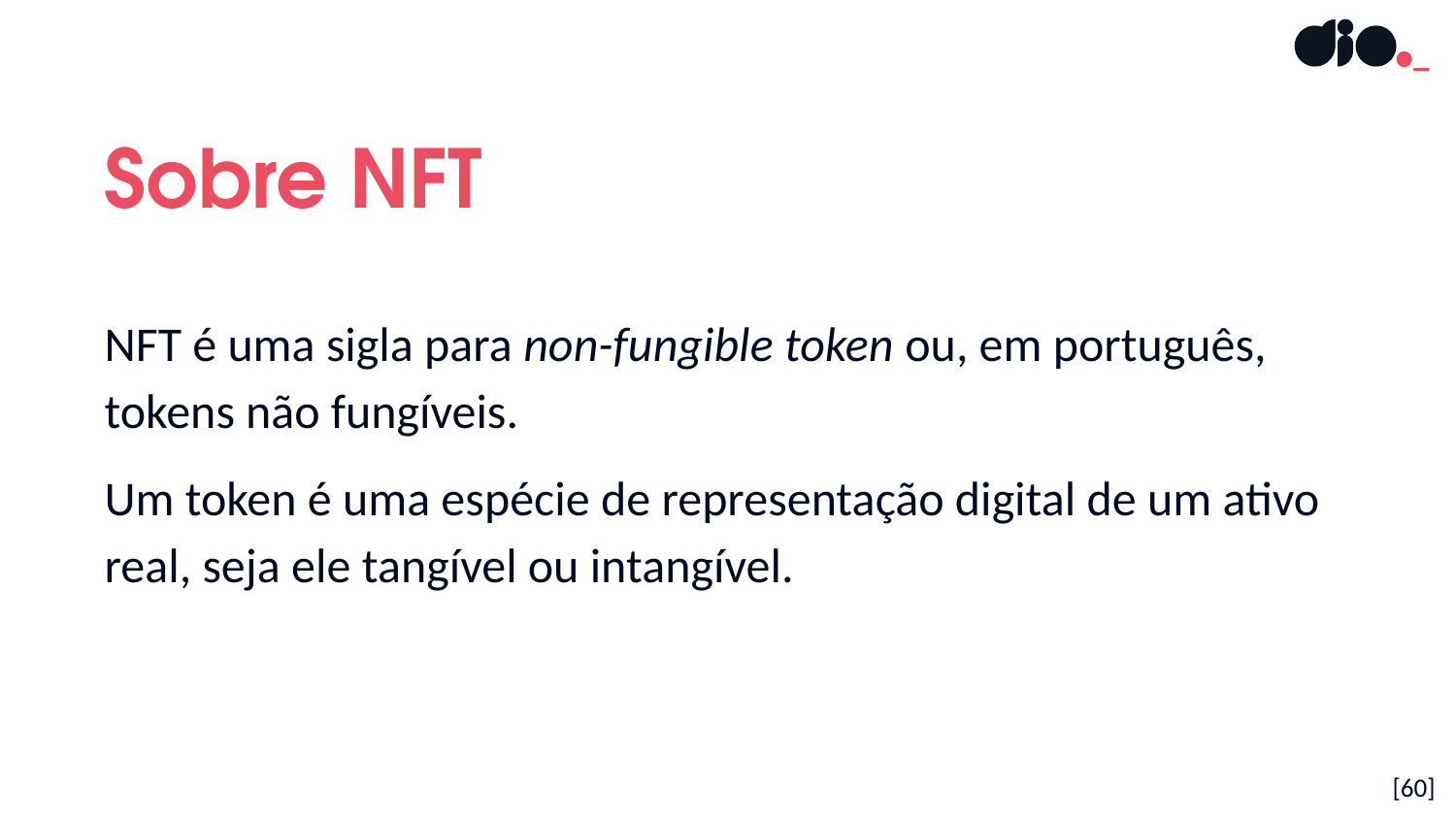

Sobre NFT
NFT é uma sigla para non-fungible token ou, em português, tokens não fungíveis.
Um token é uma espécie de representação digital de um ativo real, seja ele tangível ou intangível.
[60]